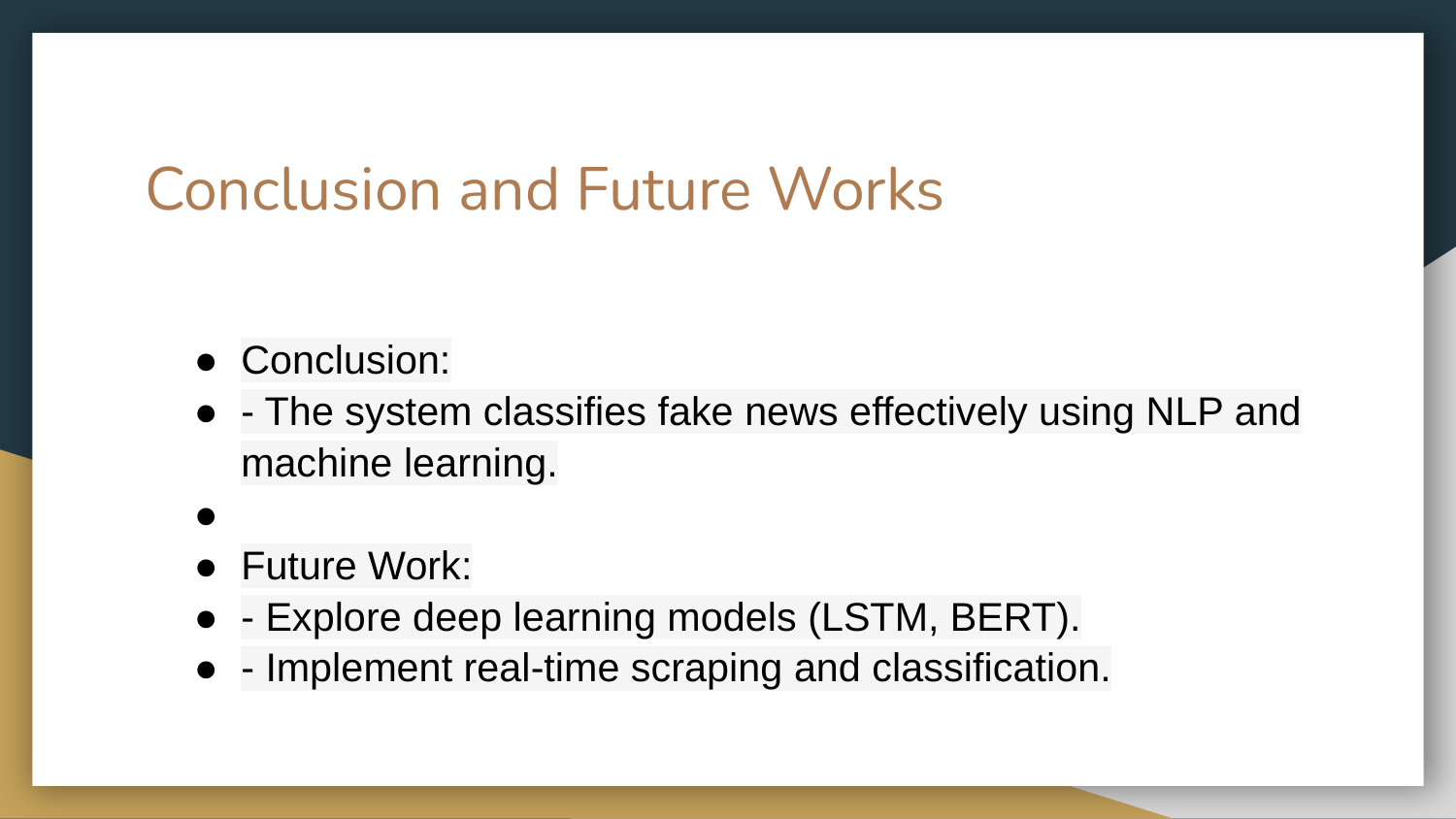

# Conclusion and Future Works

Conclusion:​
- The system classifies fake news effectively using NLP and machine learning.​
​
Future Work:​
- Explore deep learning models (LSTM, BERT).​
- Implement real-time scraping and classification.​